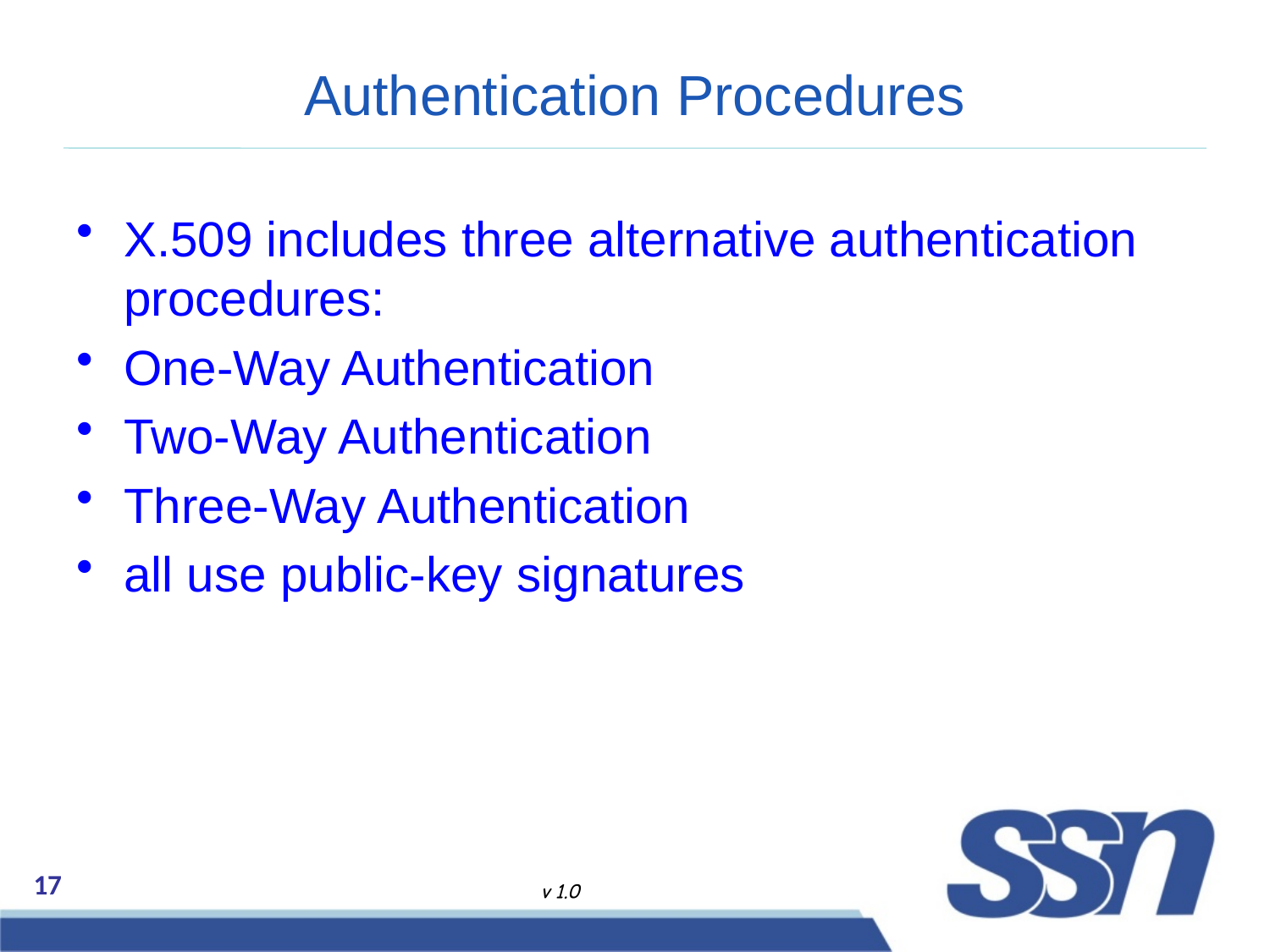

# Authentication Procedures
X.509 includes three alternative authentication procedures:
One-Way Authentication
Two-Way Authentication
Three-Way Authentication
all use public-key signatures